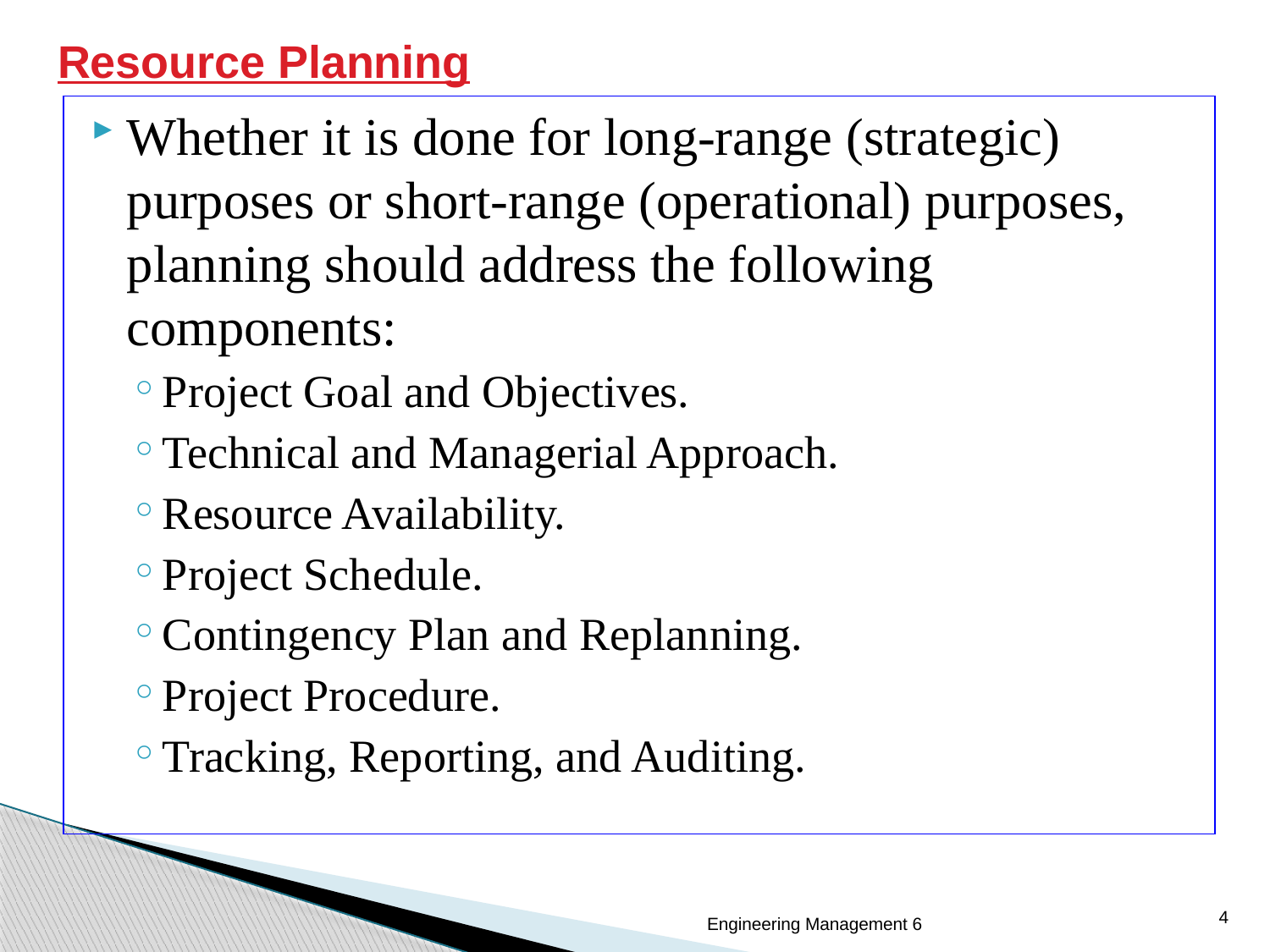

# Resource Planning
Whether it is done for long-range (strategic) purposes or short-range (operational) purposes, planning should address the following components:
Project Goal and Objectives.
Technical and Managerial Approach.
Resource Availability.
Project Schedule.
Contingency Plan and Replanning.
Project Procedure.
Tracking, Reporting, and Auditing.
4
Engineering Management 6